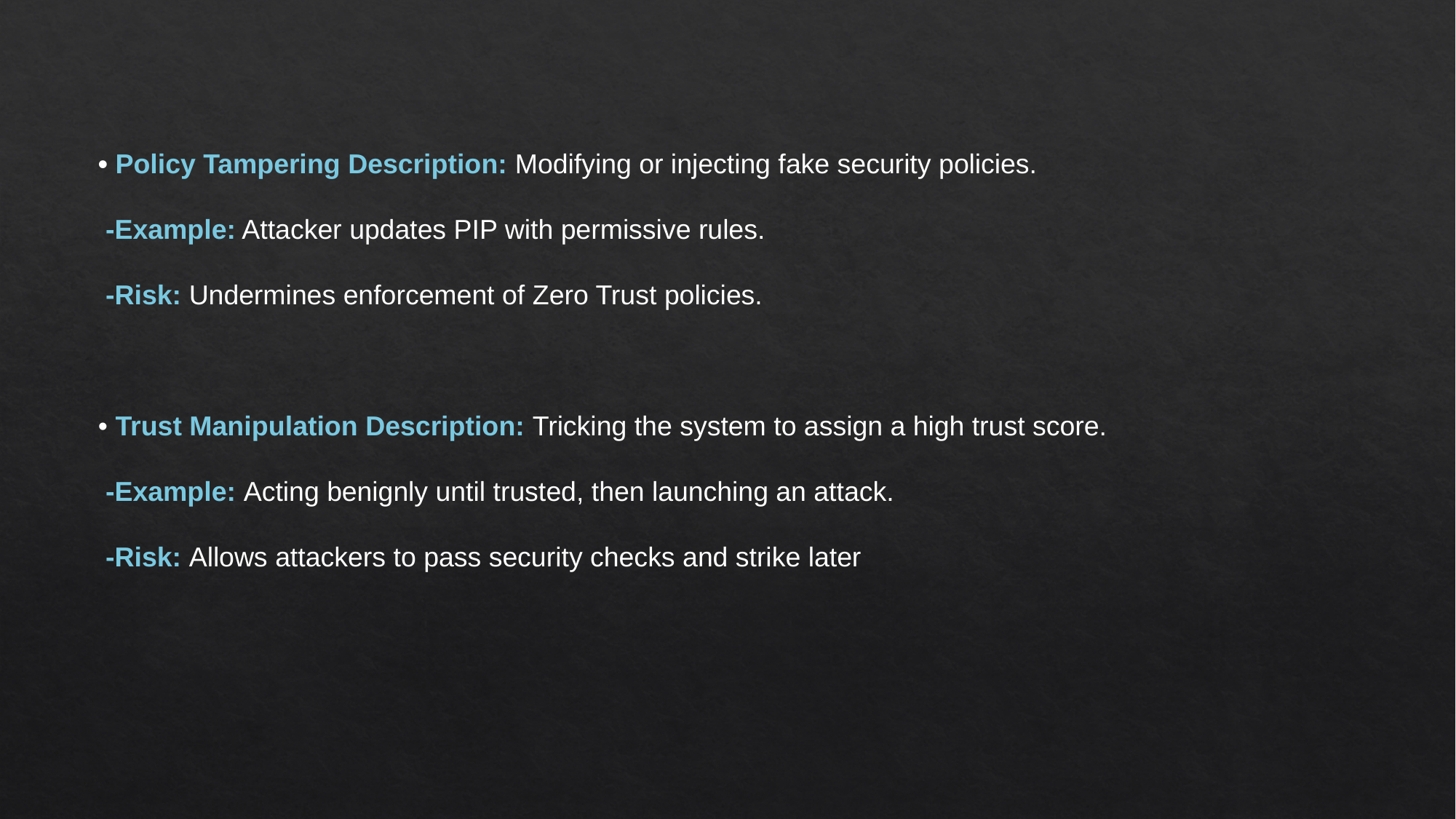

• Policy Tampering Description: Modifying or injecting fake security policies.

 -Example: Attacker updates PIP with permissive rules.

 -Risk: Undermines enforcement of Zero Trust policies.

• Trust Manipulation Description: Tricking the system to assign a high trust score.

 -Example: Acting benignly until trusted, then launching an attack.

 -Risk: Allows attackers to pass security checks and strike later